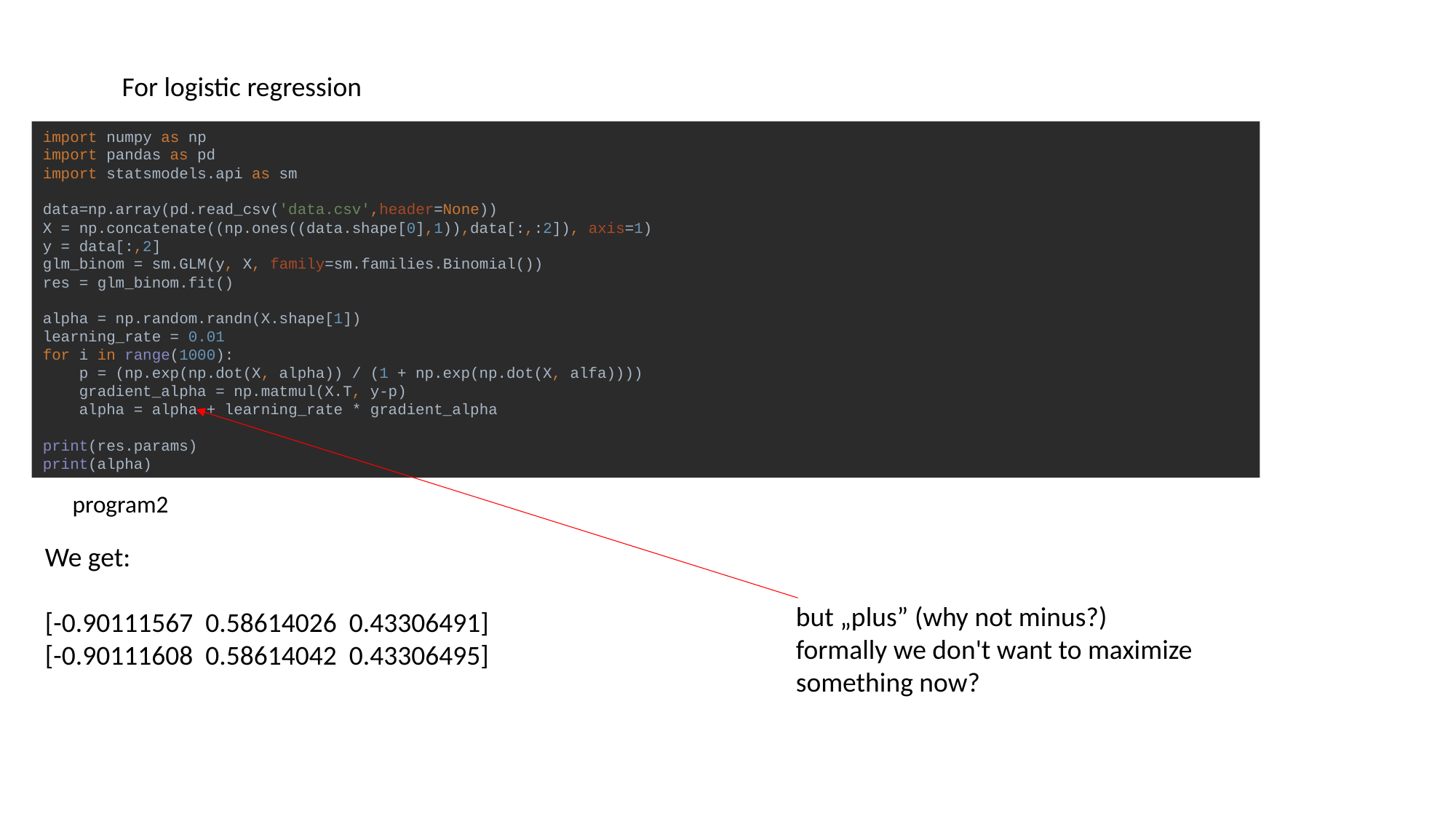

For logistic regression
import numpy as np
import pandas as pd
import statsmodels.api as sm
data=np.array(pd.read_csv('data.csv',header=None))
X = np.concatenate((np.ones((data.shape[0],1)),data[:,:2]), axis=1)
y = data[:,2]
glm_binom = sm.GLM(y, X, family=sm.families.Binomial())
res = glm_binom.fit()
alpha = np.random.randn(X.shape[1])
learning_rate = 0.01
for i in range(1000):
    p = (np.exp(np.dot(X, alpha)) / (1 + np.exp(np.dot(X, alfa))))
    gradient_alpha = np.matmul(X.T, y-p)
    alpha = alpha + learning_rate * gradient_alpha
print(res.params)
print(alpha)
program2
We get:

[-0.90111567  0.58614026  0.43306491]
[-0.90111608  0.58614042  0.43306495]
but „plus” (why not minus?)
formally we don't want to maximize something now?